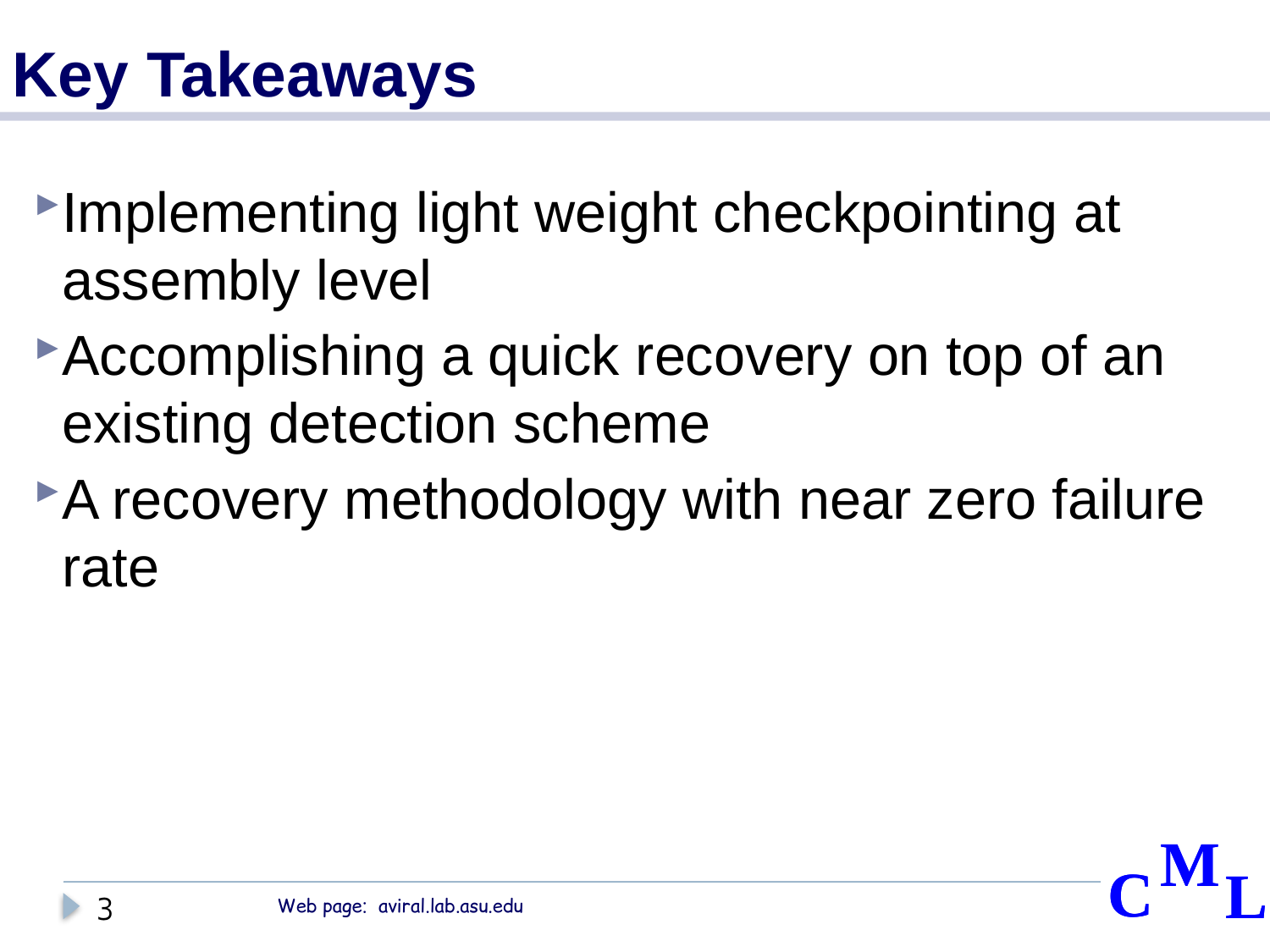

# Key Takeaways
Implementing light weight checkpointing at assembly level
Accomplishing a quick recovery on top of an existing detection scheme
A recovery methodology with near zero failure rate
3